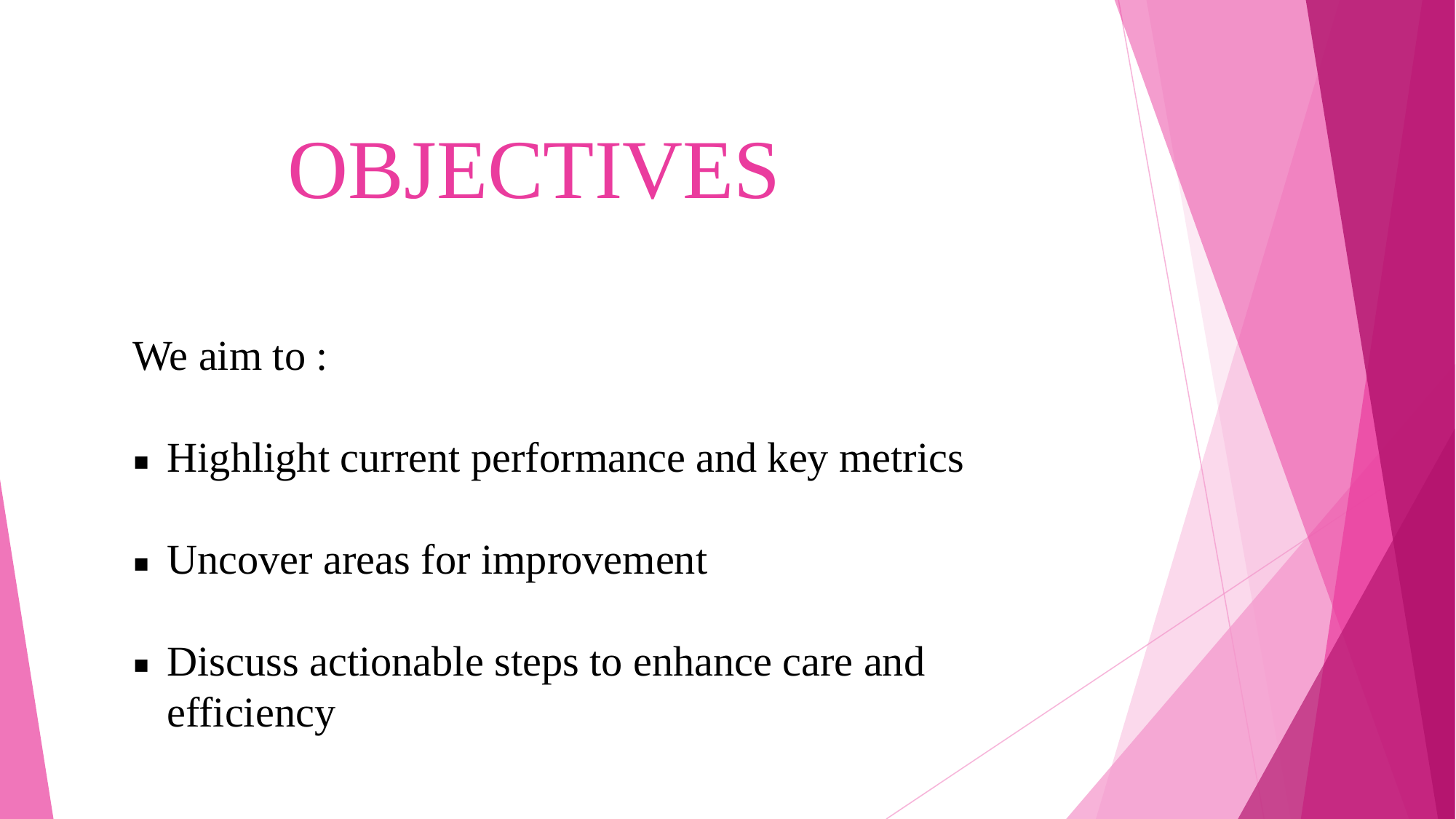

# OBJECTIVES
We aim to :

Highlight current performance and key metrics

Uncover areas for improvement

Discuss actionable steps to enhance care and efficiency